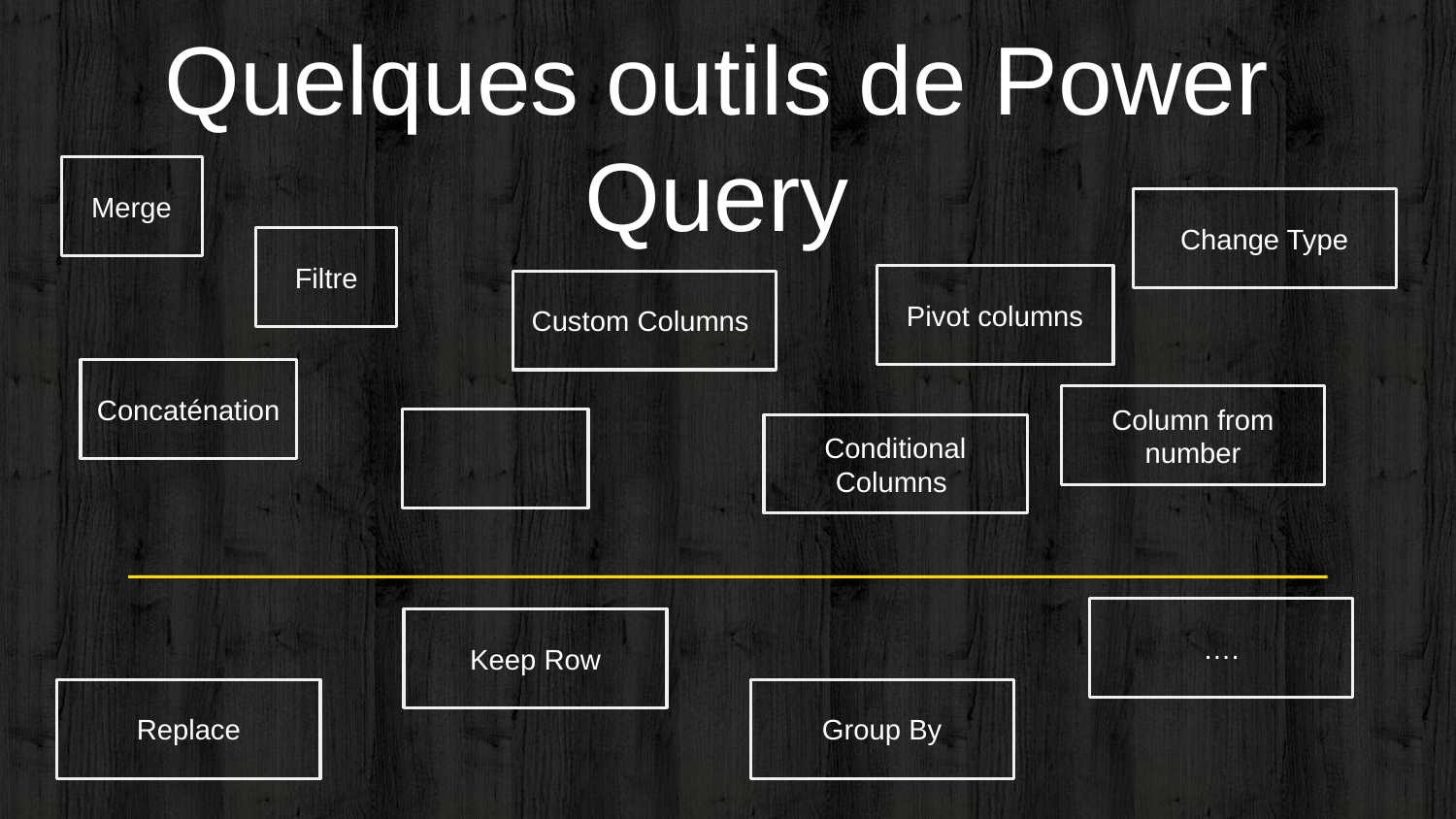

Quelques outils de Power Query
Merge
Change Type
Filtre
Pivot columns
Custom Columns
Concaténation
Column from number

Conditional Columns
….
Keep Row
Replace
Group By